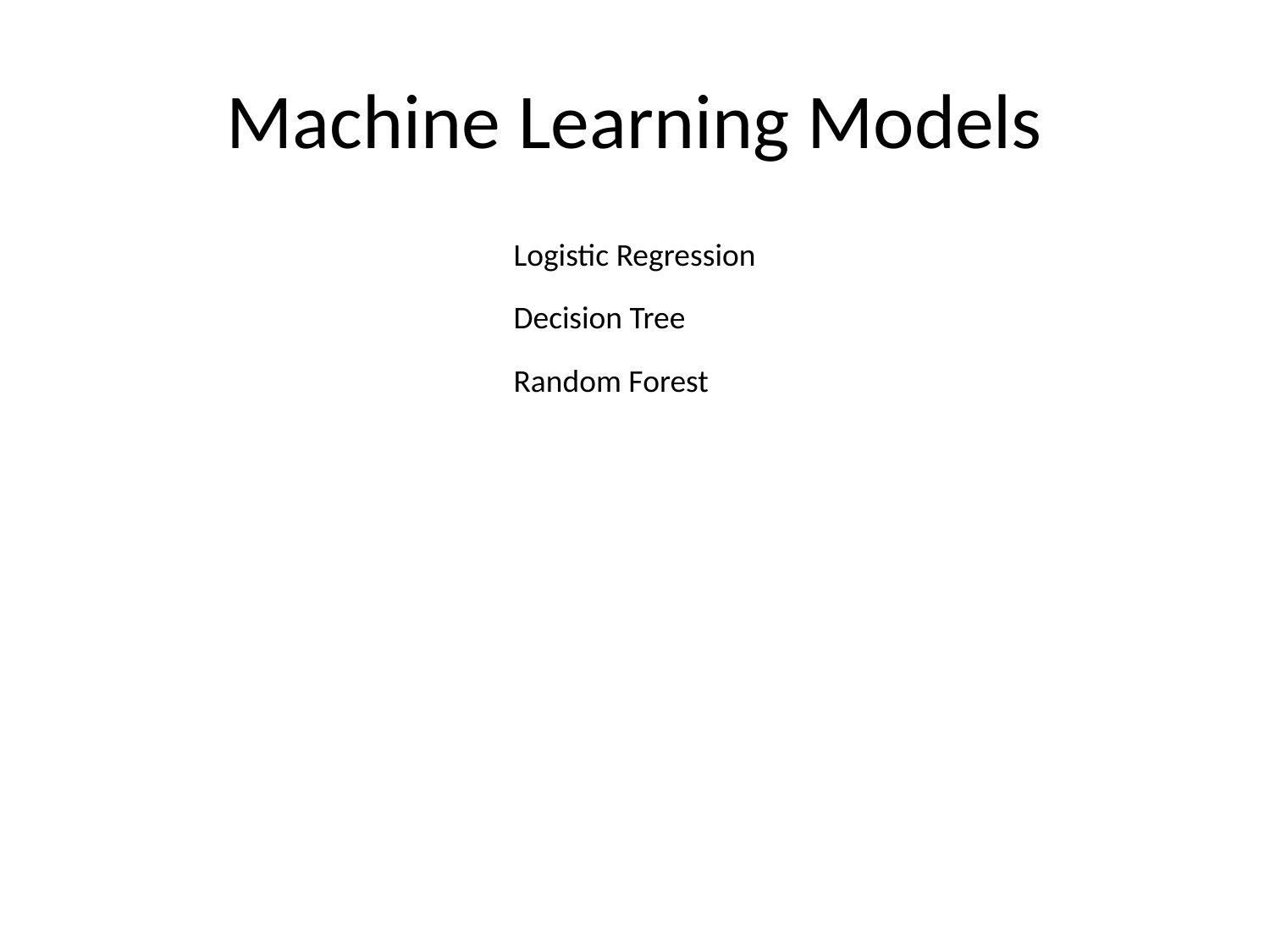

# Machine Learning Models

Logistic Regression
Decision Tree
Random Forest